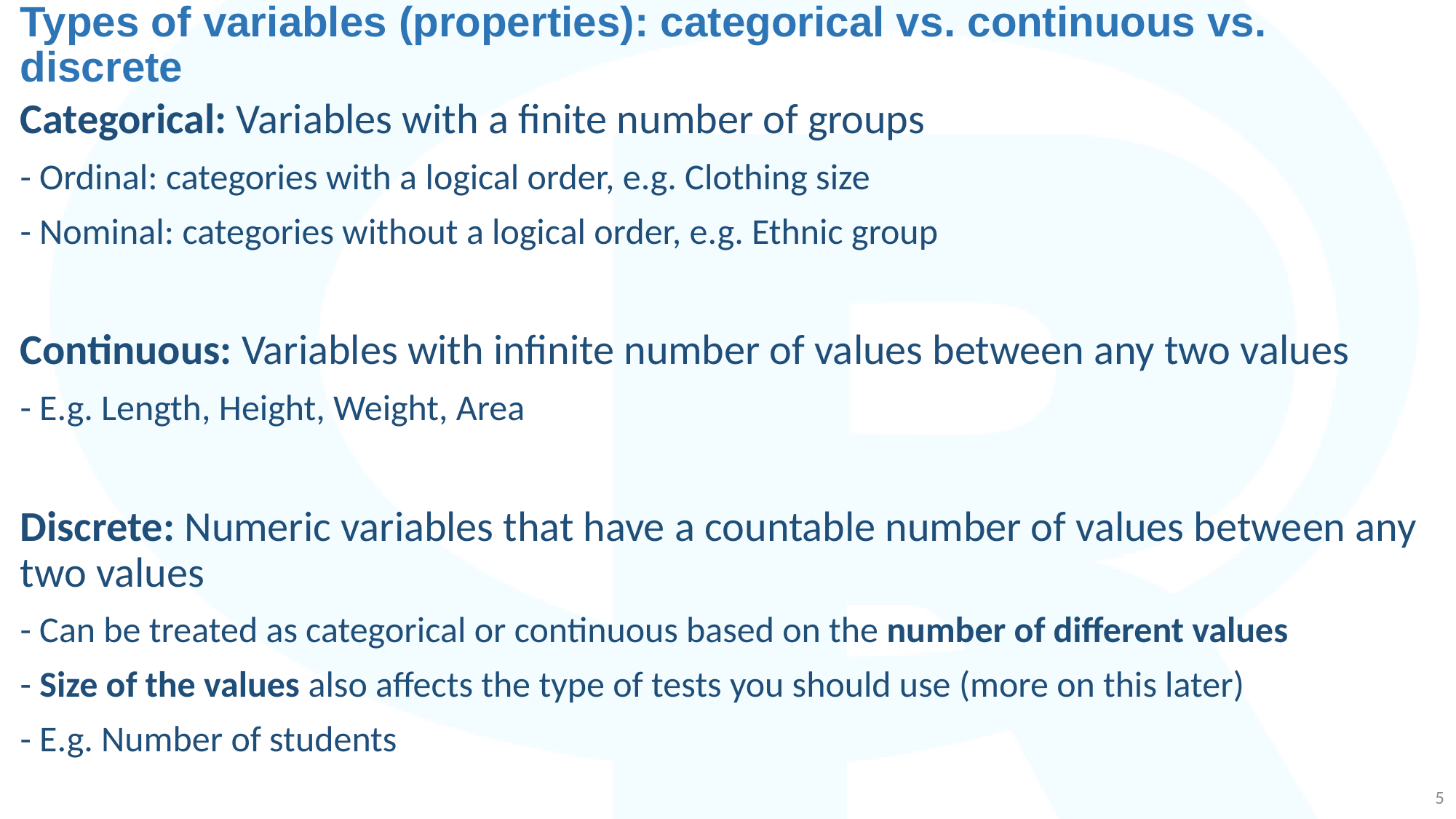

# Types of variables (properties): categorical vs. continuous vs. discrete
Categorical: Variables with a finite number of groups
- Ordinal: categories with a logical order, e.g. Clothing size
- Nominal: categories without a logical order, e.g. Ethnic group

Continuous: Variables with infinite number of values between any two values
- E.g. Length, Height, Weight, Area

Discrete: Numeric variables that have a countable number of values between any two values
- Can be treated as categorical or continuous based on the number of different values
- Size of the values also affects the type of tests you should use (more on this later)
- E.g. Number of students
5